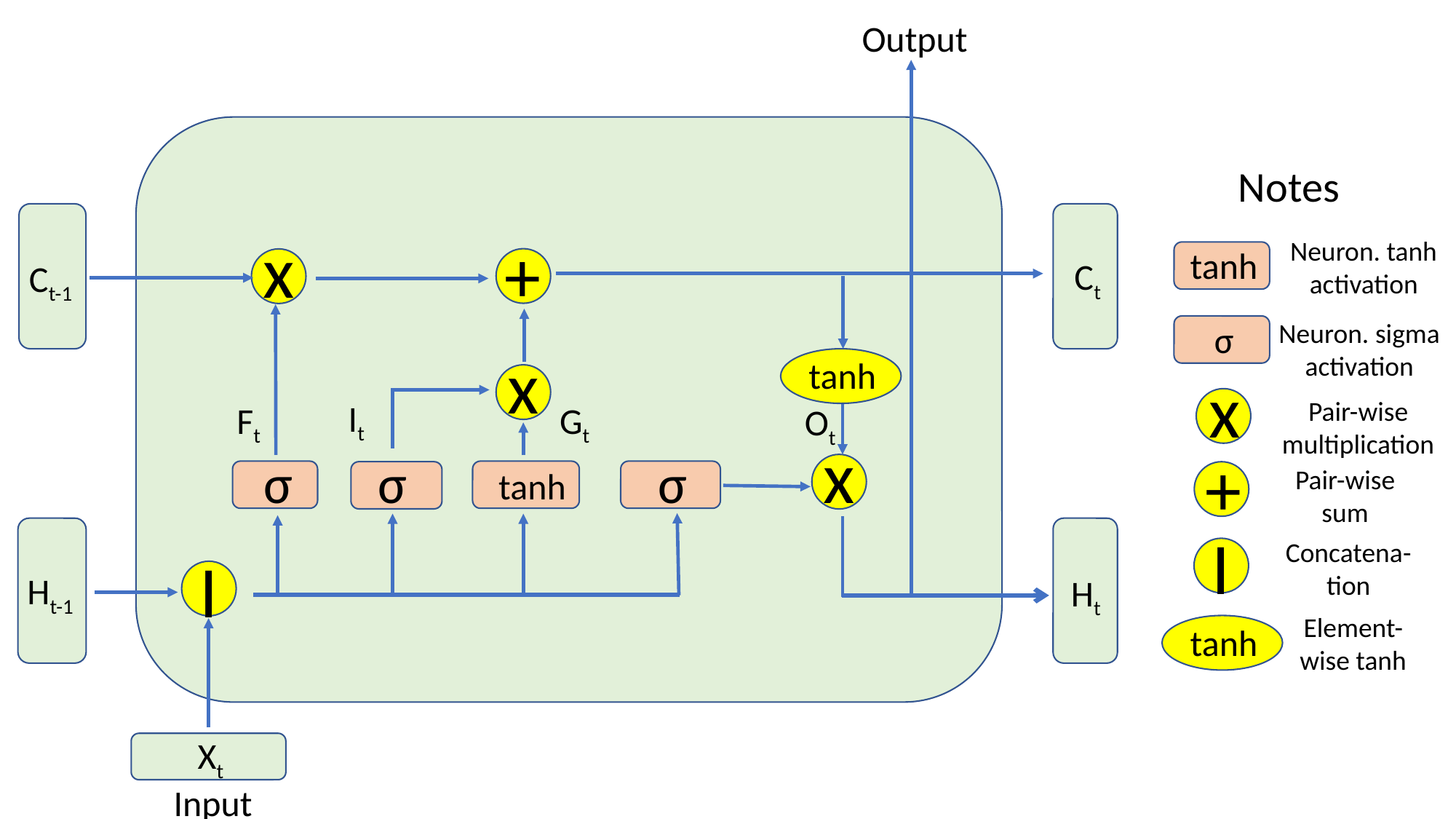

Output

Notes

x
+
Neuron. tanh activation

tanh

Ct

Ct-1

Neuron. sigma activation
σ
x

tanh
x

It
Ft
Gt
Ot
Pair-wise multiplication
x
+
σ
σ
σ

Pair-wise sum
tanh
I

Concatena-tion

I

Ht-1
Ht
Element-wise tanh

tanh
Xt

Input